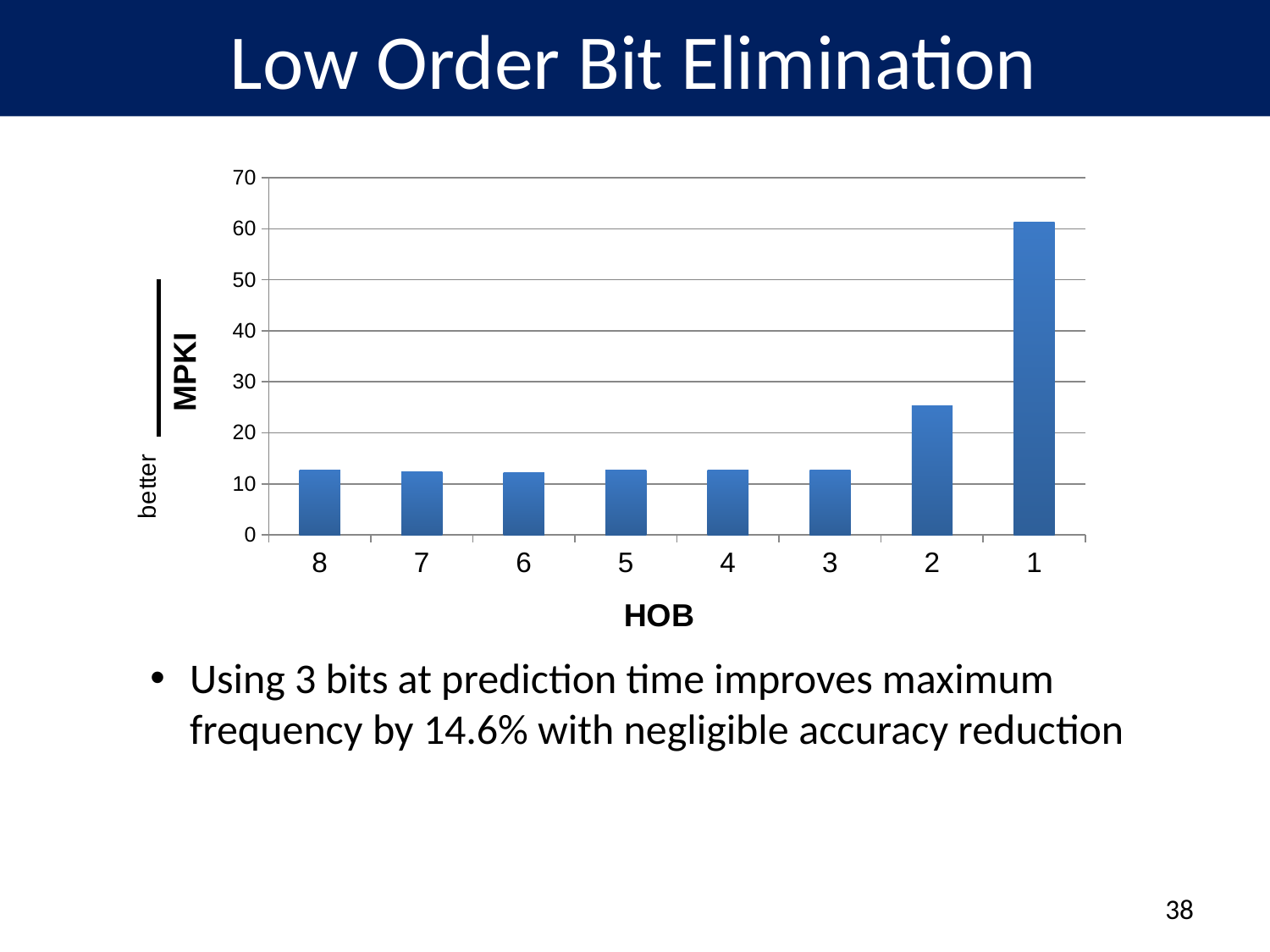

# Low Order Bit Elimination

### Chart

| Category | MPKI |
|---|---|
| 8 | 12.62656 |
| 7 | 12.4287 |
| 6 | 12.24791 |
| 5 | 12.65018 |
| 4 | 12.77071 |
| 3 | 12.75118 |
| 2 | 25.37932 |
| 1 | 61.29147 |
Using 3 bits at prediction time improves maximum frequency by 14.6% with negligible accuracy reduction
38